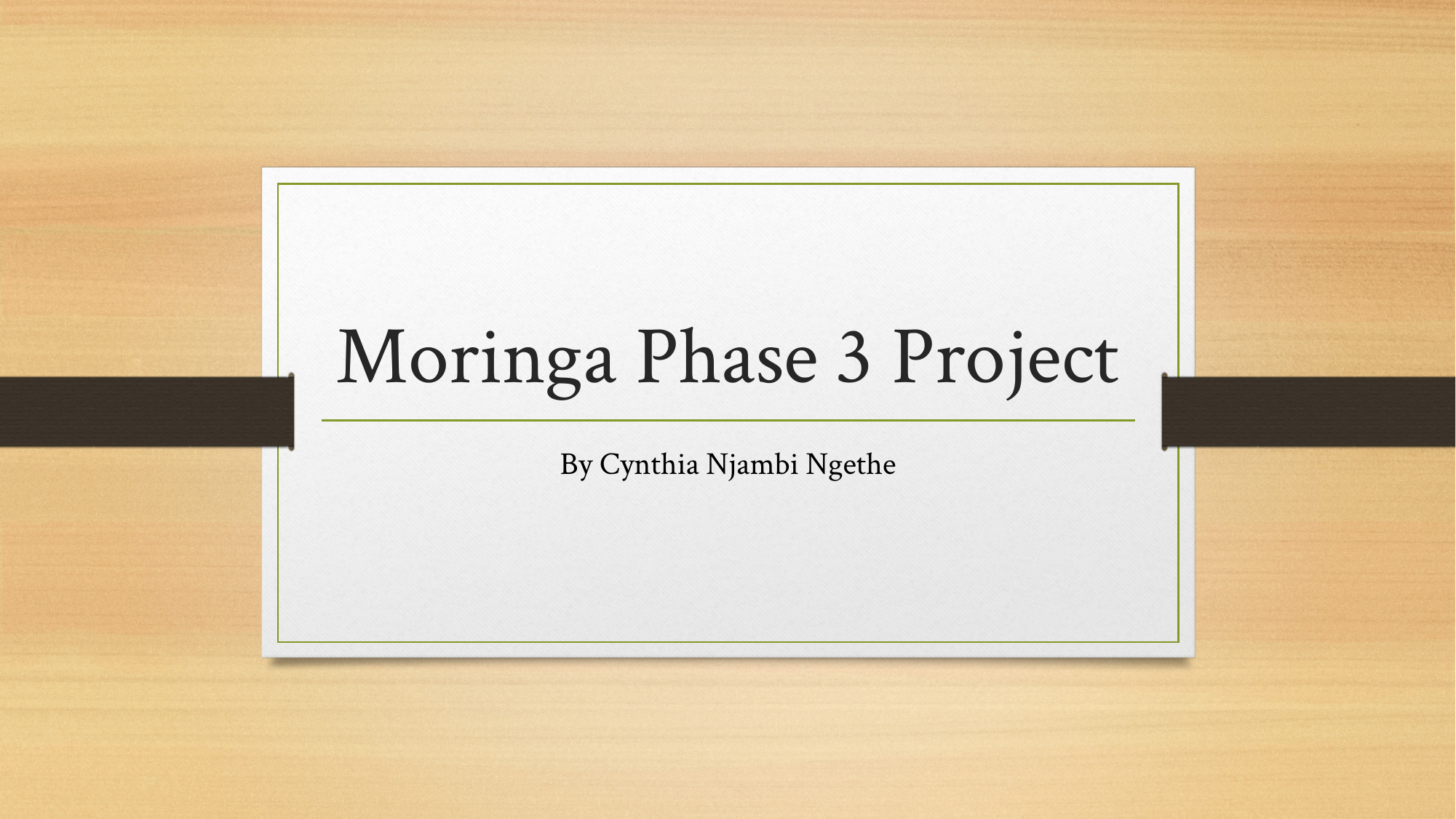

# Moringa Phase 3 Project
By Cynthia Njambi Ngethe